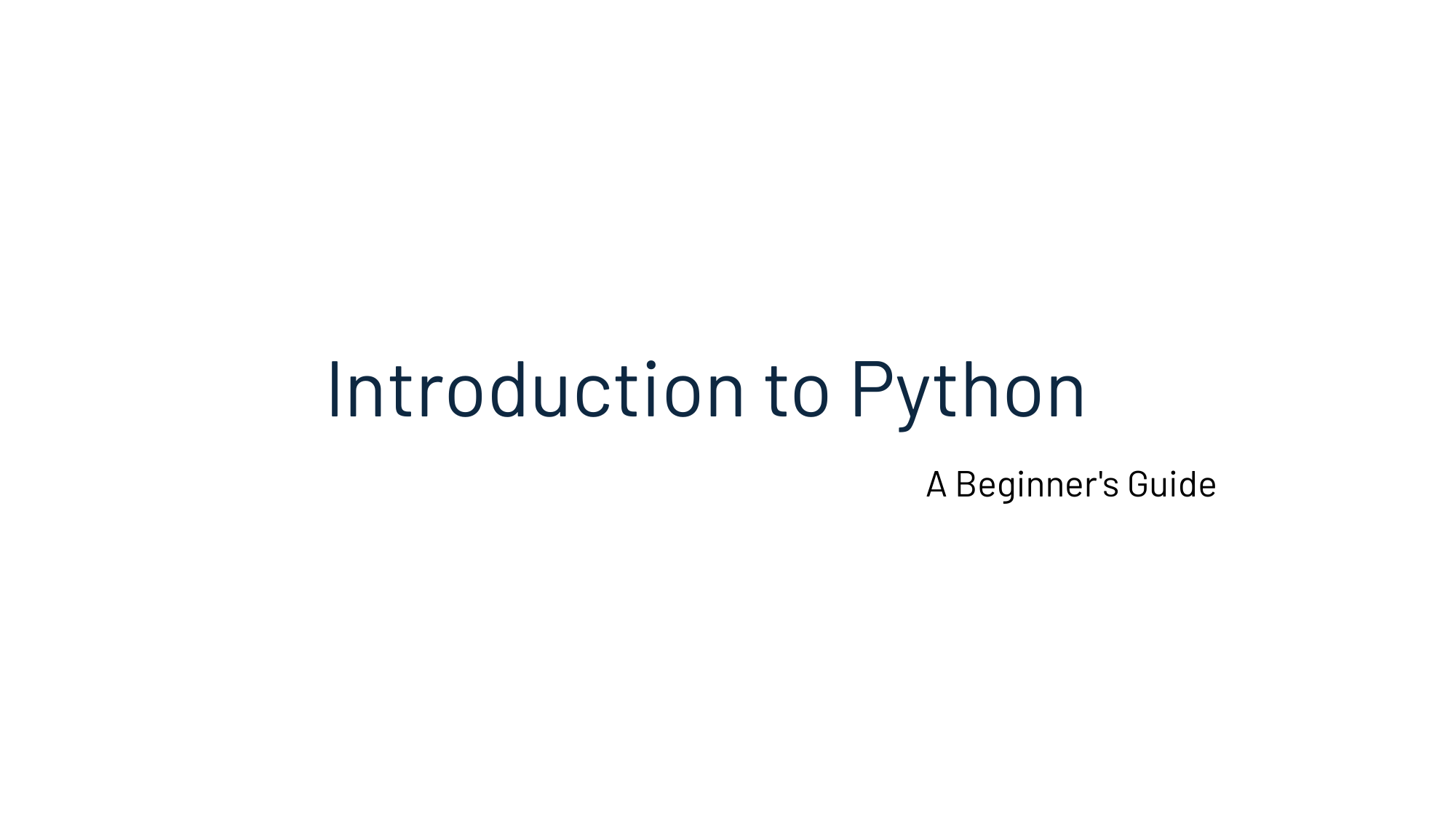

# Introduction to Python
A Beginner's Guide